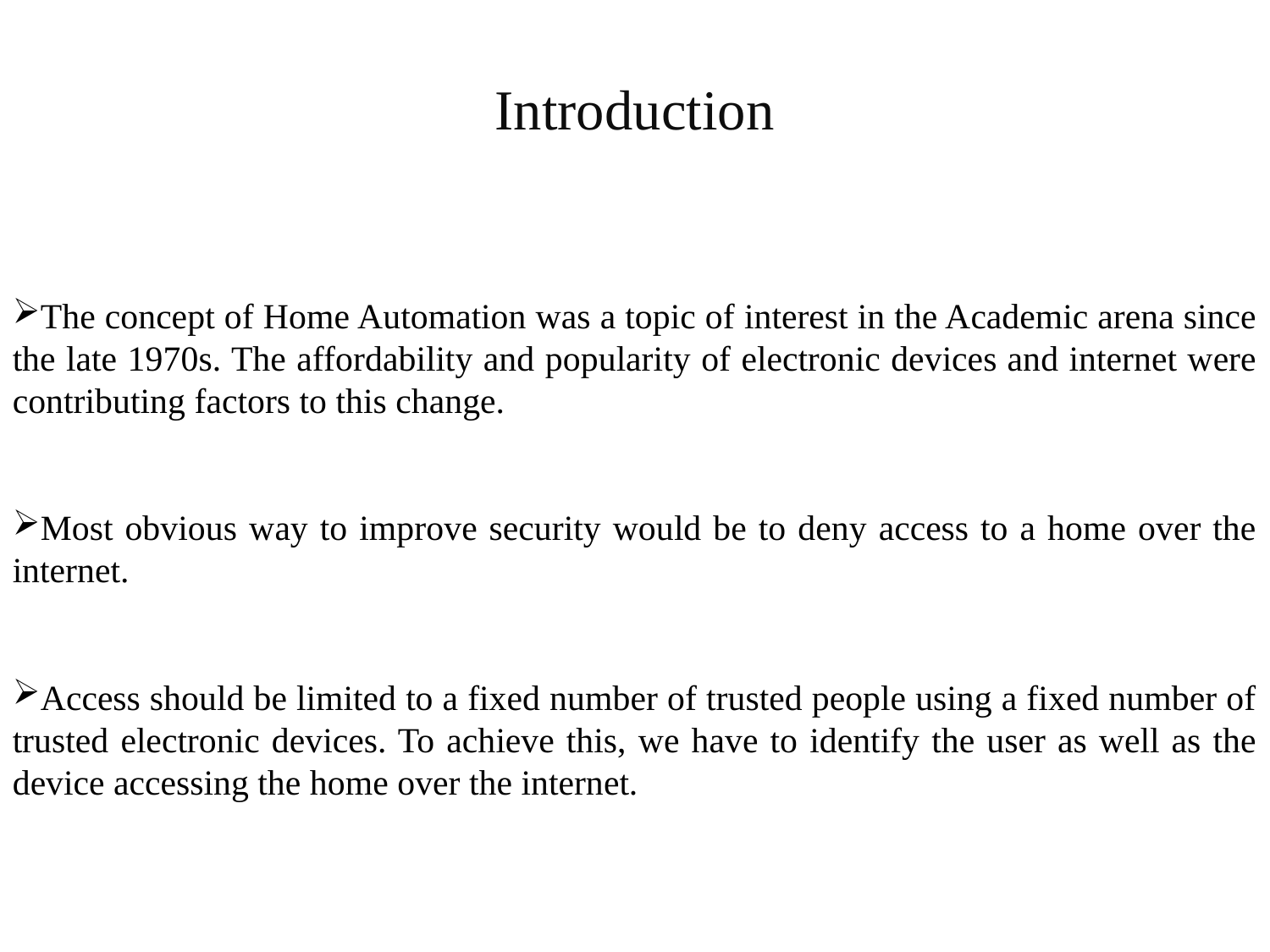

Introduction

The concept of Home Automation was a topic of interest in the Academic arena since the late 1970s. The affordability and popularity of electronic devices and internet were contributing factors to this change.

Most obvious way to improve security would be to deny access to a home over the internet.

Access should be limited to a fixed number of trusted people using a fixed number of trusted electronic devices. To achieve this, we have to identify the user as well as the device accessing the home over the internet.